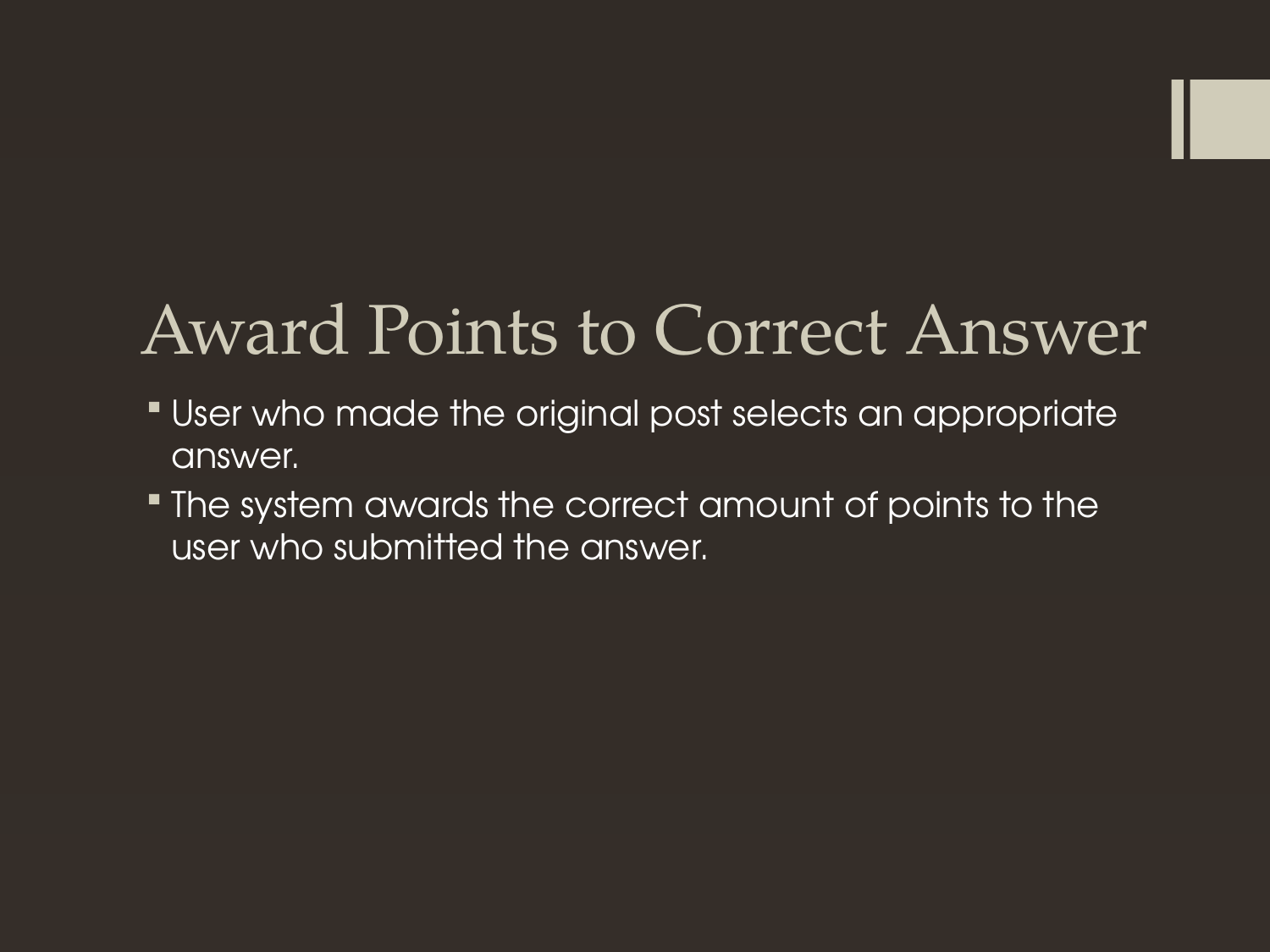

# Award Points to Correct Answer
User who made the original post selects an appropriate answer.
The system awards the correct amount of points to the user who submitted the answer.